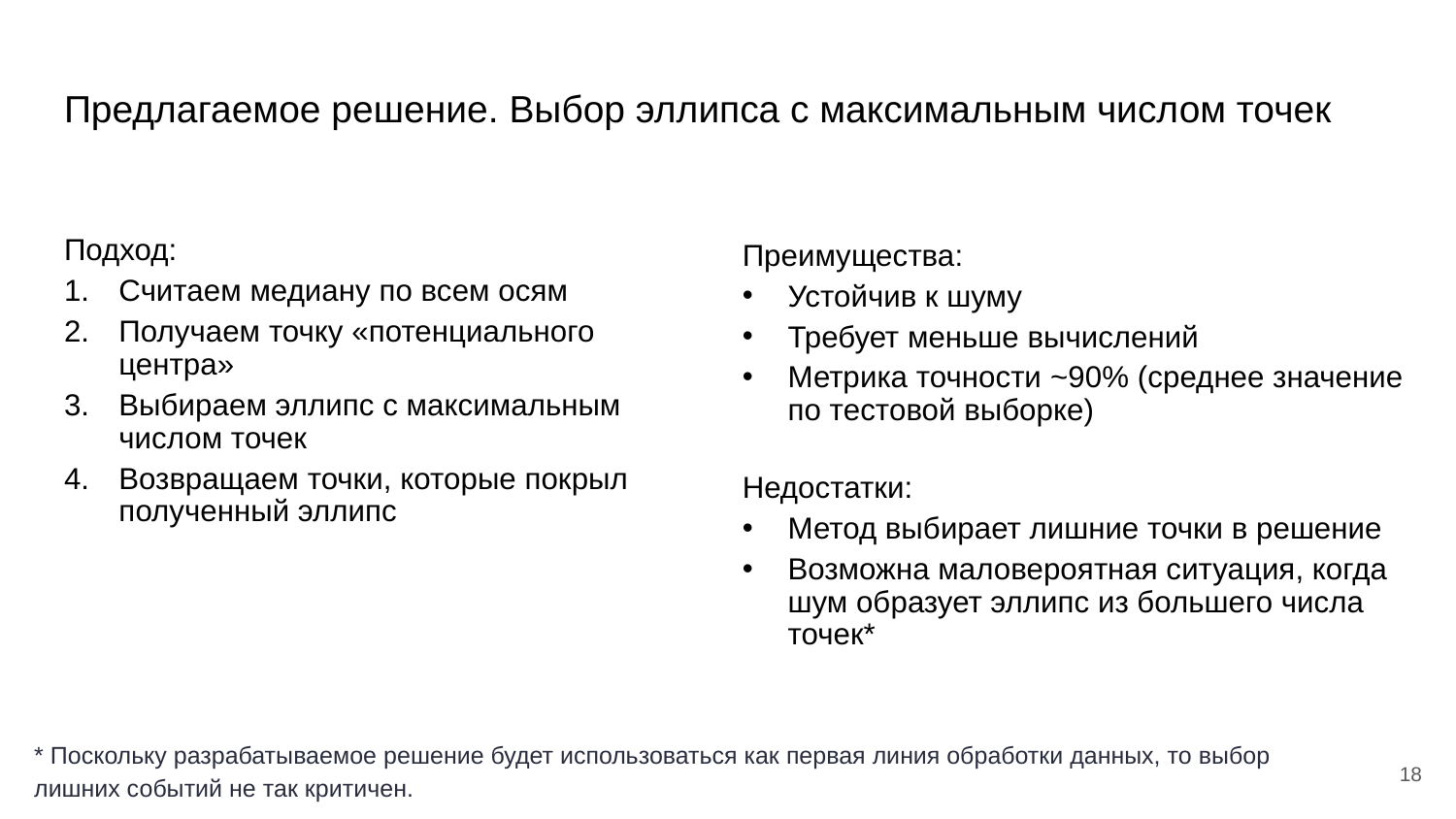

# Предлагаемое решение. Выбор эллипса с максимальным числом точек
Подход:
Считаем медиану по всем осям
Получаем точку «потенциального центра»
Выбираем эллипс с максимальным числом точек
Возвращаем точки, которые покрыл полученный эллипс
Преимущества:
Устойчив к шуму
Требует меньше вычислений
Метрика точности ~90% (среднее значение по тестовой выборке)

Недостатки:
Метод выбирает лишние точки в решение
Возможна маловероятная ситуация, когда шум образует эллипс из большего числа точек*
* Поскольку разрабатываемое решение будет использоваться как первая линия обработки данных, то выбор лишних событий не так критичен.
18